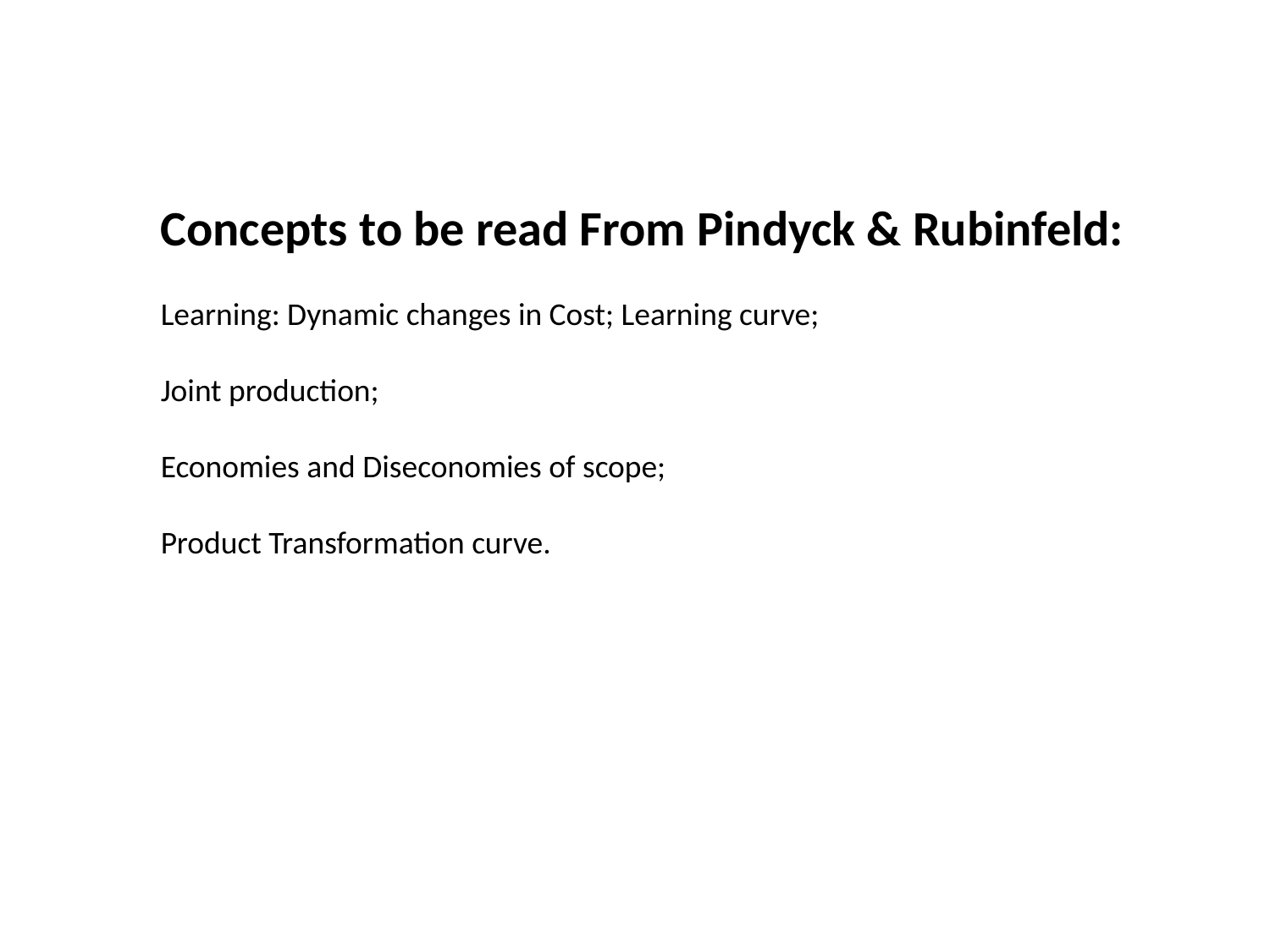

Concepts to be read From Pindyck & Rubinfeld:

Learning: Dynamic changes in Cost; Learning curve;

Joint production;

Economies and Diseconomies of scope;

Product Transformation curve.